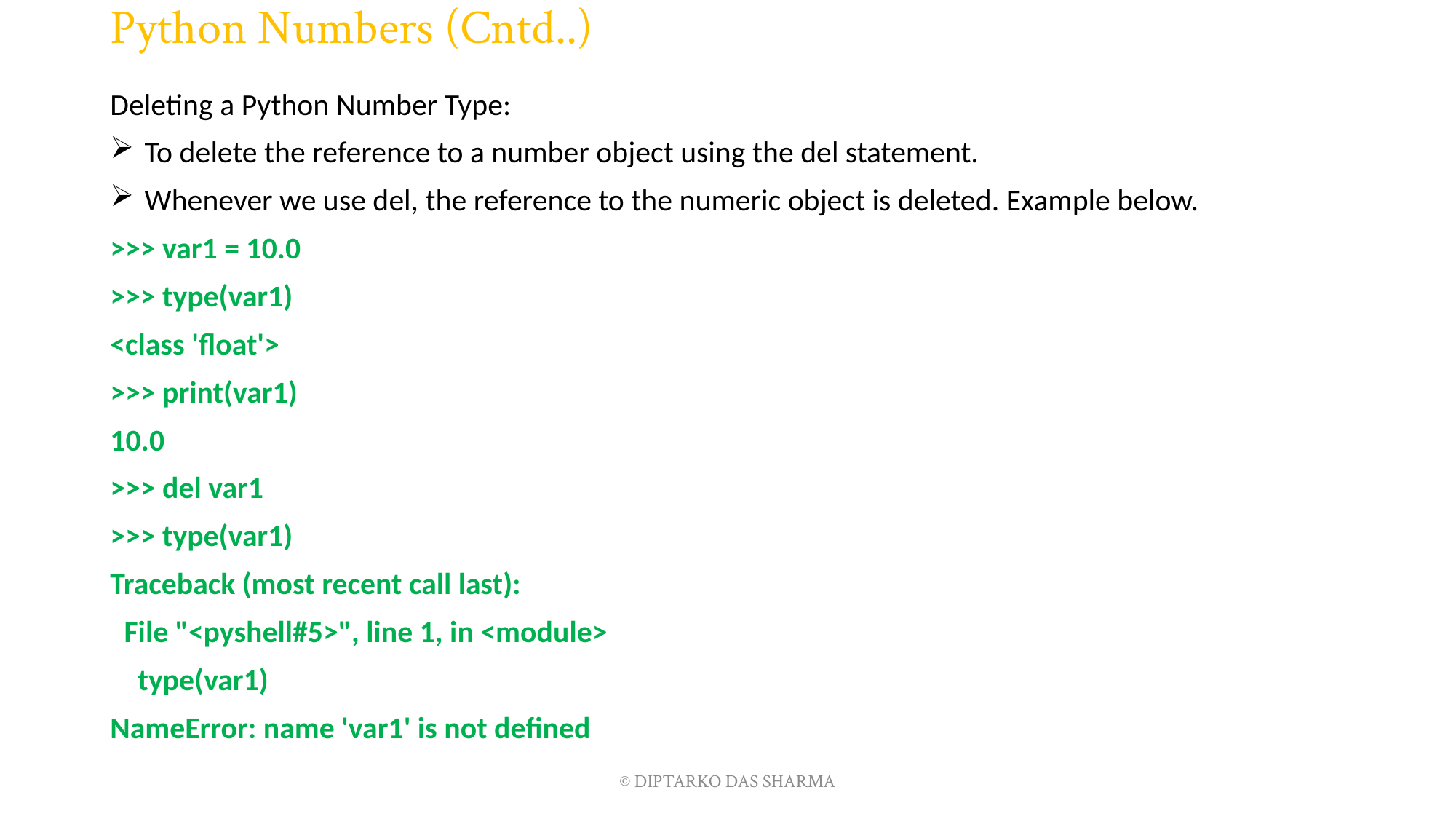

# Python Numbers (Cntd..)
Deleting a Python Number Type:
 To delete the reference to a number object using the del statement.
 Whenever we use del, the reference to the numeric object is deleted. Example below.
>>> var1 = 10.0
>>> type(var1)
<class 'float'>
>>> print(var1)
10.0
>>> del var1
>>> type(var1)
Traceback (most recent call last):
  File "<pyshell#5>", line 1, in <module>
    type(var1)
NameError: name 'var1' is not defined

© DIPTARKO DAS SHARMA